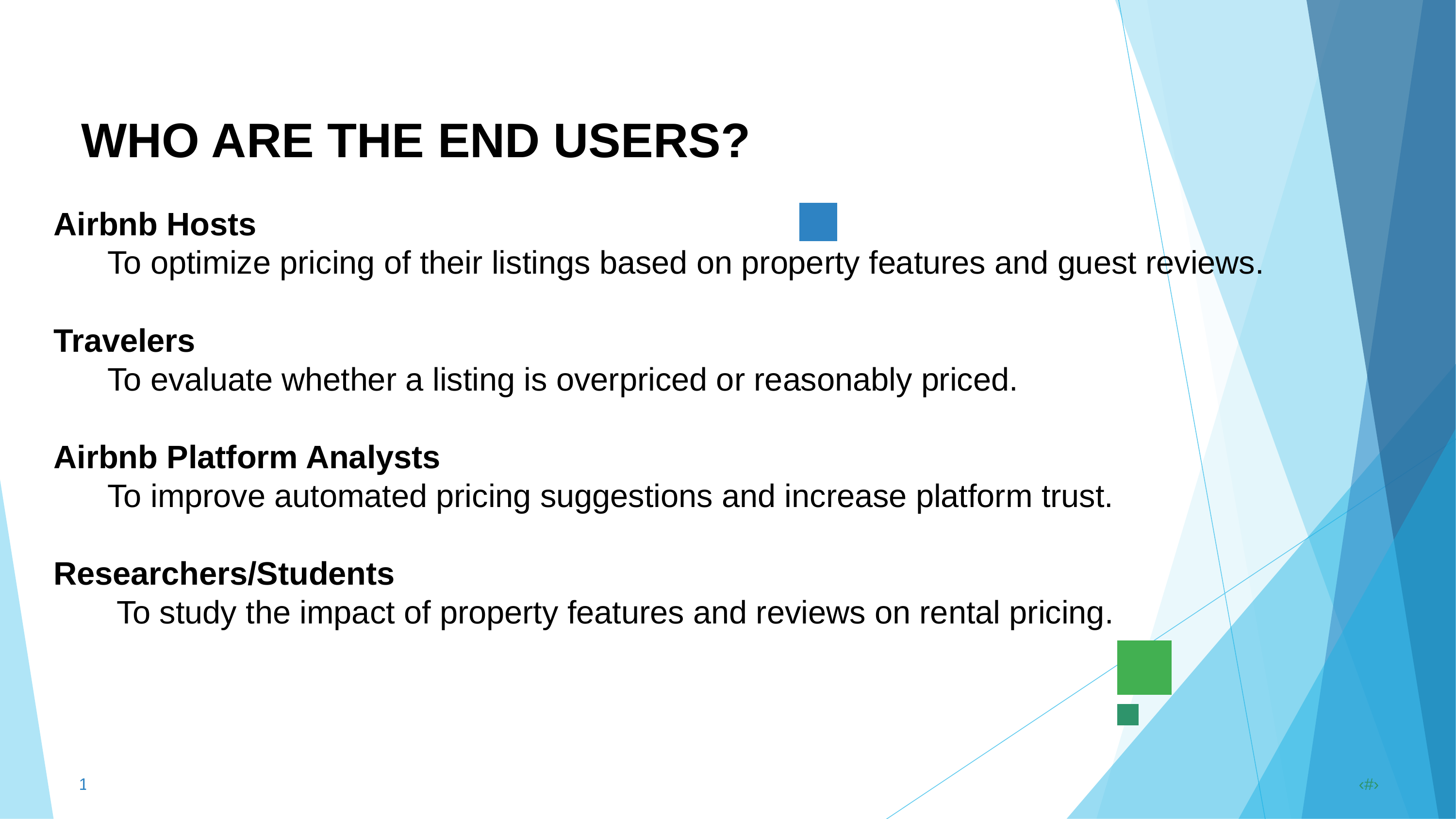

WHO ARE THE END USERS?
Airbnb Hosts
      To optimize pricing of their listings based on property features and guest reviews.

Travelers
      To evaluate whether a listing is overpriced or reasonably priced.

Airbnb Platform Analysts
      To improve automated pricing suggestions and increase platform trust.

Researchers/Students
       To study the impact of property features and reviews on rental pricing.

12/29/2023

Annual Review

‹#›